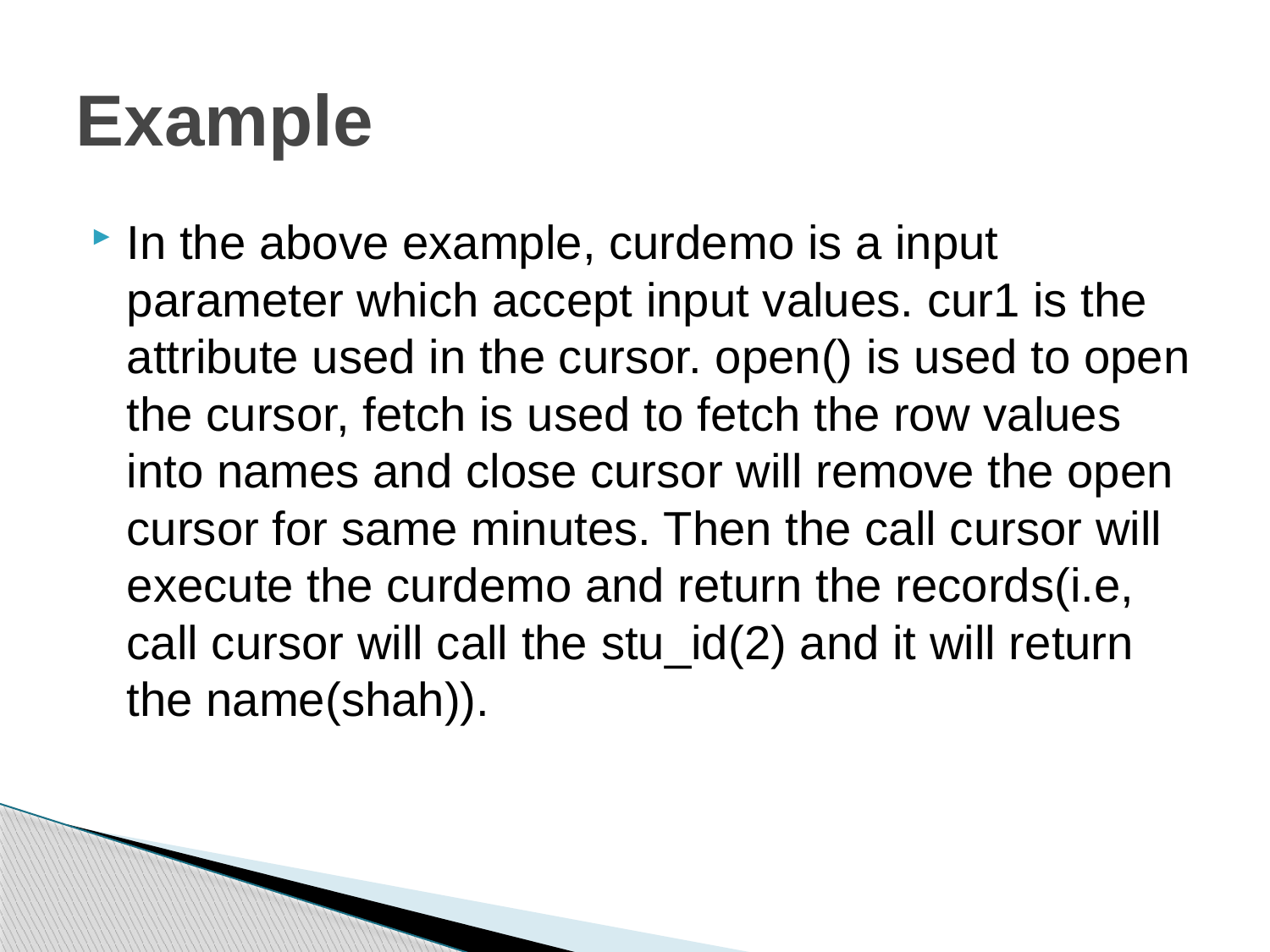

# Example
In the above example, curdemo is a input parameter which accept input values. cur1 is the attribute used in the cursor. open() is used to open the cursor, fetch is used to fetch the row values into names and close cursor will remove the open cursor for same minutes. Then the call cursor will execute the curdemo and return the records(i.e, call cursor will call the stu_id(2) and it will return the name(shah)).